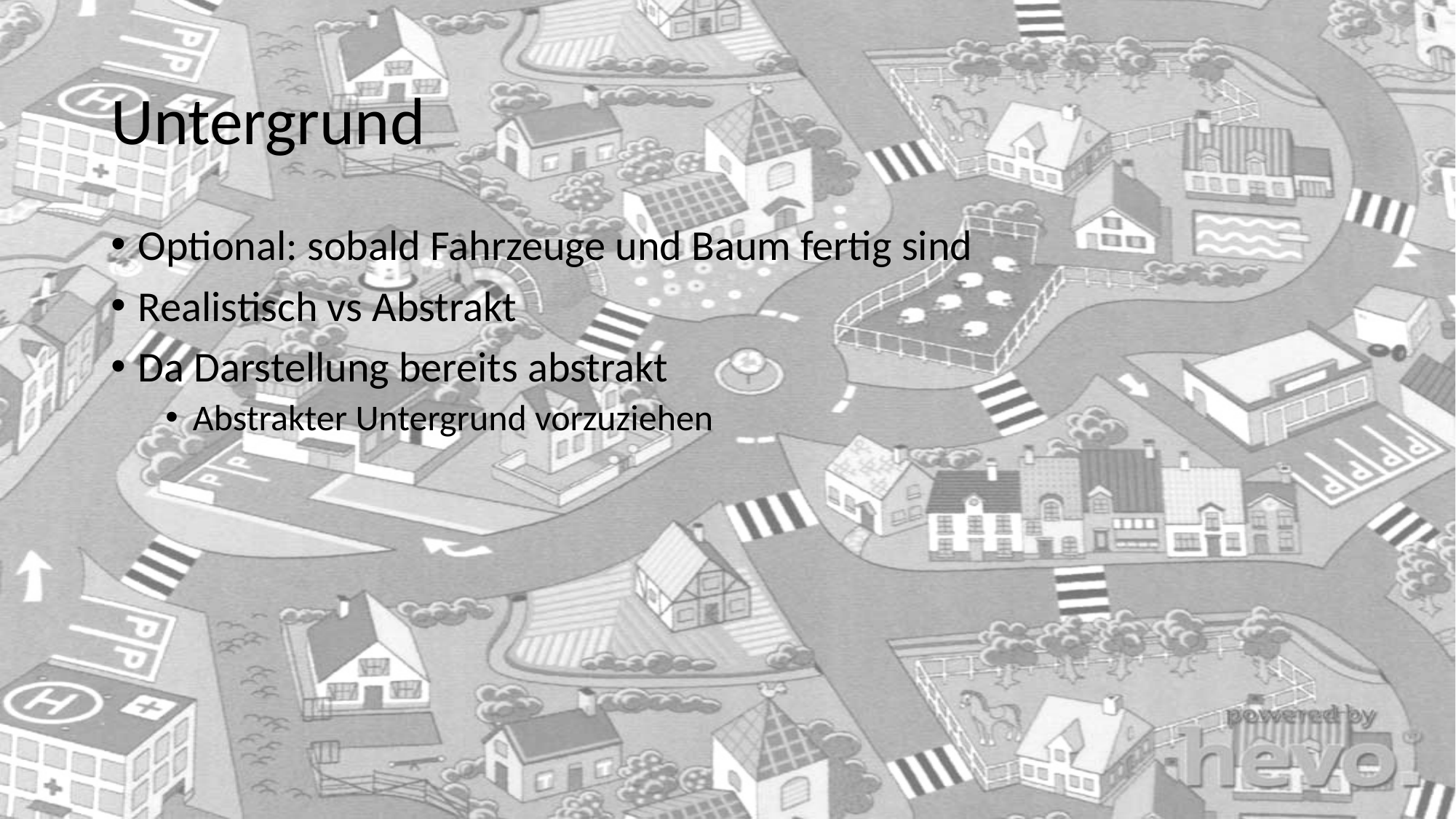

# Untergrund
Optional: sobald Fahrzeuge und Baum fertig sind
Realistisch vs Abstrakt
Da Darstellung bereits abstrakt
Abstrakter Untergrund vorzuziehen